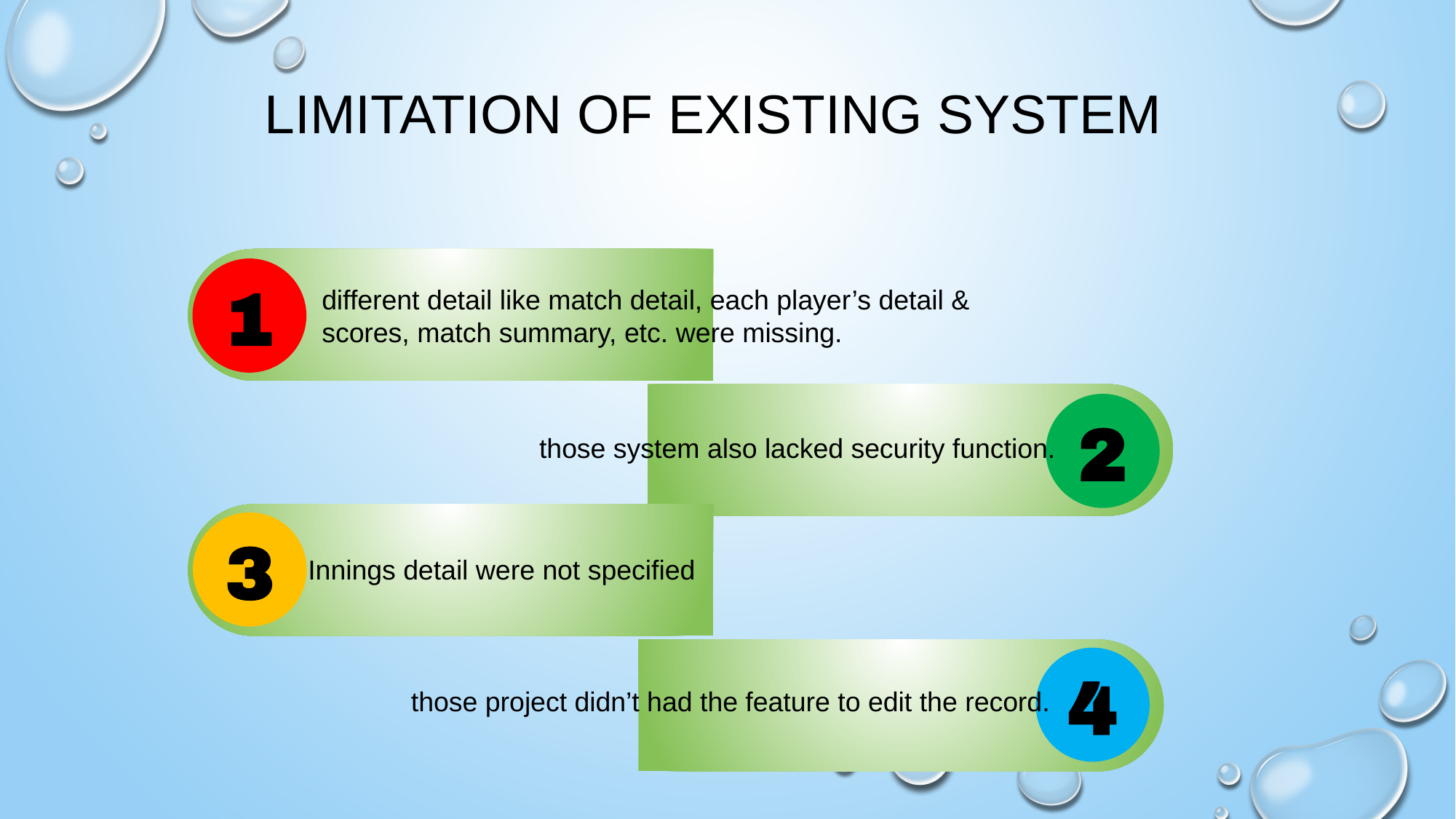

# Limitation of existing system

1
different detail like match detail, each player’s detail & scores, match summary, etc. were missing.

2
those system also lacked security function.

3
Innings detail were not specified
4
those project didn’t had the feature to edit the record.